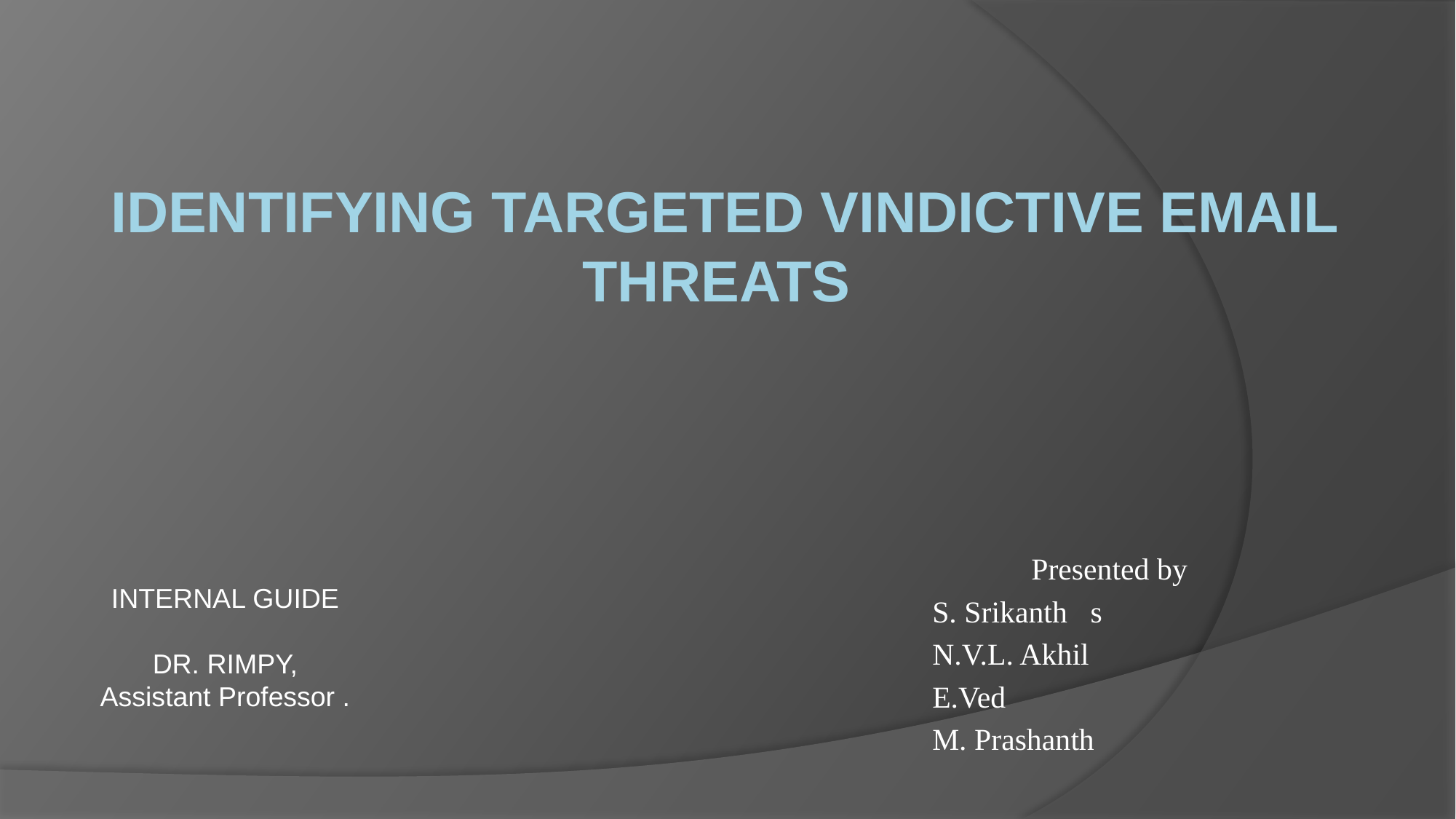

# Identifying Targeted Vindictive Email Threats
Presented by
	S. Srikanth   s
	N.V.L. Akhil
	E.Ved
	M. Prashanth
INTERNAL GUIDE

DR. RIMPY,
Assistant Professor .